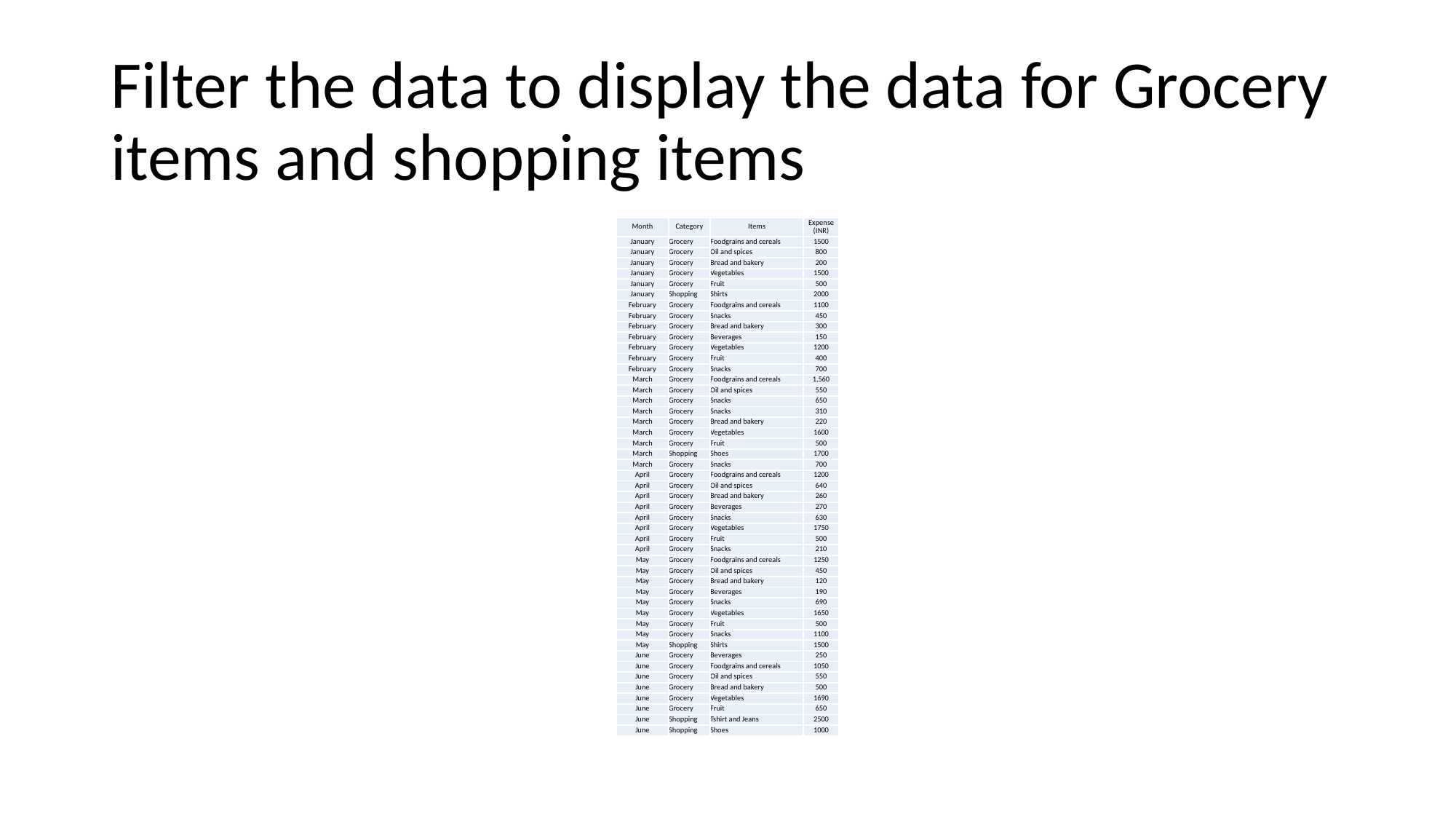

# Filter the data to display the data for Grocery items and shopping items
| Month | Category | Items | Expense (INR) |
| --- | --- | --- | --- |
| January | Grocery | Foodgrains and cereals | 1500 |
| January | Grocery | Oil and spices | 800 |
| January | Grocery | Bread and bakery | 200 |
| January | Grocery | Vegetables | 1500 |
| January | Grocery | Fruit | 500 |
| January | Shopping | Shirts | 2000 |
| February | Grocery | Foodgrains and cereals | 1100 |
| February | Grocery | Snacks | 450 |
| February | Grocery | Bread and bakery | 300 |
| February | Grocery | Beverages | 150 |
| February | Grocery | Vegetables | 1200 |
| February | Grocery | Fruit | 400 |
| February | Grocery | Snacks | 700 |
| March | Grocery | Foodgrains and cereals | 1,560 |
| March | Grocery | Oil and spices | 550 |
| March | Grocery | Snacks | 650 |
| March | Grocery | Snacks | 310 |
| March | Grocery | Bread and bakery | 220 |
| March | Grocery | Vegetables | 1600 |
| March | Grocery | Fruit | 500 |
| March | Shopping | Shoes | 1700 |
| March | Grocery | Snacks | 700 |
| April | Grocery | Foodgrains and cereals | 1200 |
| April | Grocery | Oil and spices | 640 |
| April | Grocery | Bread and bakery | 260 |
| April | Grocery | Beverages | 270 |
| April | Grocery | Snacks | 630 |
| April | Grocery | Vegetables | 1750 |
| April | Grocery | Fruit | 500 |
| April | Grocery | Snacks | 210 |
| May | Grocery | Foodgrains and cereals | 1250 |
| May | Grocery | Oil and spices | 450 |
| May | Grocery | Bread and bakery | 120 |
| May | Grocery | Beverages | 190 |
| May | Grocery | Snacks | 690 |
| May | Grocery | Vegetables | 1650 |
| May | Grocery | Fruit | 500 |
| May | Grocery | Snacks | 1100 |
| May | Shopping | Shirts | 1500 |
| June | Grocery | Beverages | 250 |
| June | Grocery | Foodgrains and cereals | 1050 |
| June | Grocery | Oil and spices | 550 |
| June | Grocery | Bread and bakery | 500 |
| June | Grocery | Vegetables | 1690 |
| June | Grocery | Fruit | 650 |
| June | Shopping | Tshirt and Jeans | 2500 |
| June | Shopping | Shoes | 1000 |